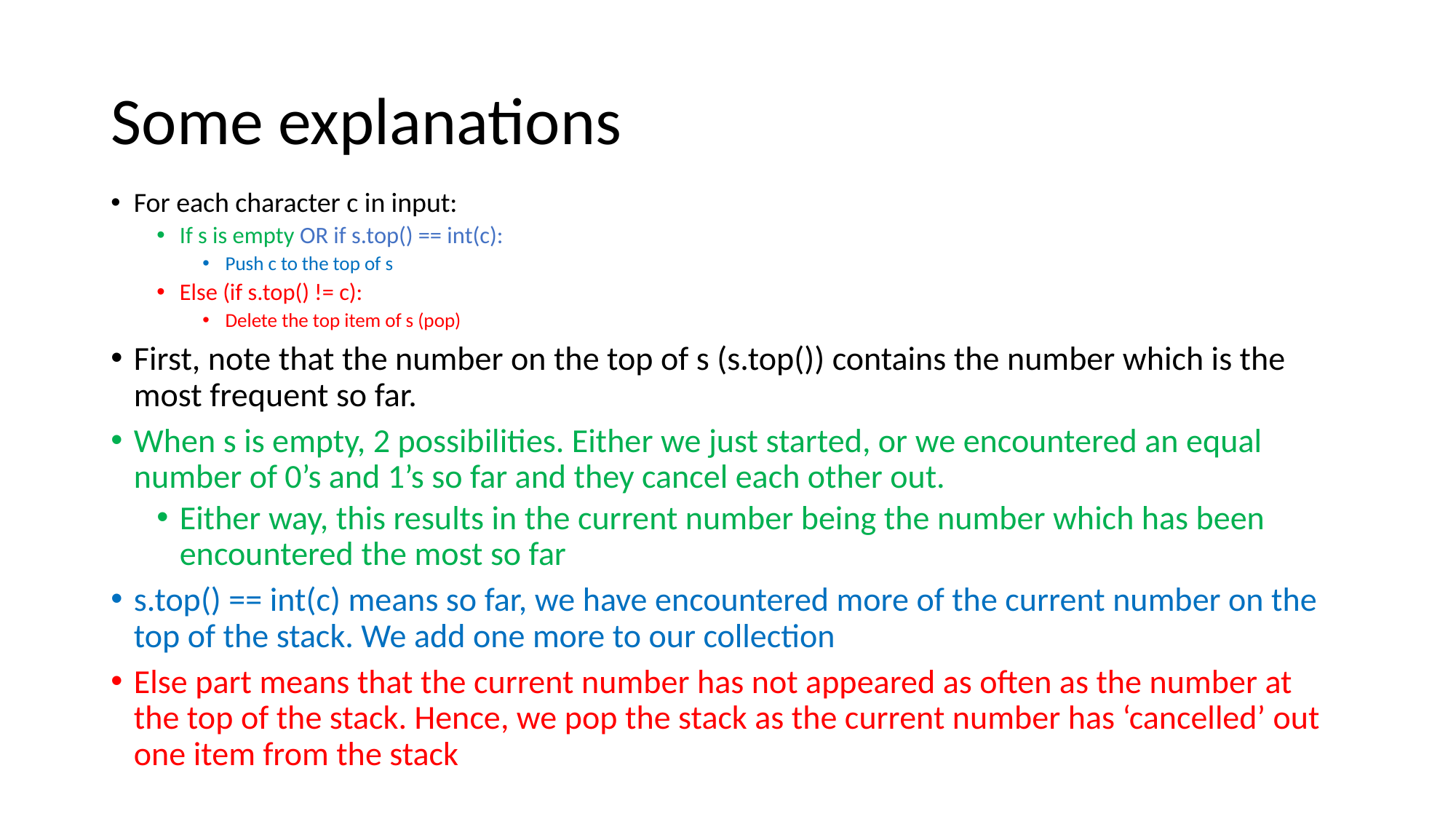

# Some explanations
For each character c in input:
If s is empty OR if s.top() == int(c):
Push c to the top of s
Else (if s.top() != c):
Delete the top item of s (pop)
First, note that the number on the top of s (s.top()) contains the number which is the most frequent so far.
When s is empty, 2 possibilities. Either we just started, or we encountered an equal number of 0’s and 1’s so far and they cancel each other out.
Either way, this results in the current number being the number which has been encountered the most so far
s.top() == int(c) means so far, we have encountered more of the current number on the top of the stack. We add one more to our collection
Else part means that the current number has not appeared as often as the number at the top of the stack. Hence, we pop the stack as the current number has ‘cancelled’ out one item from the stack